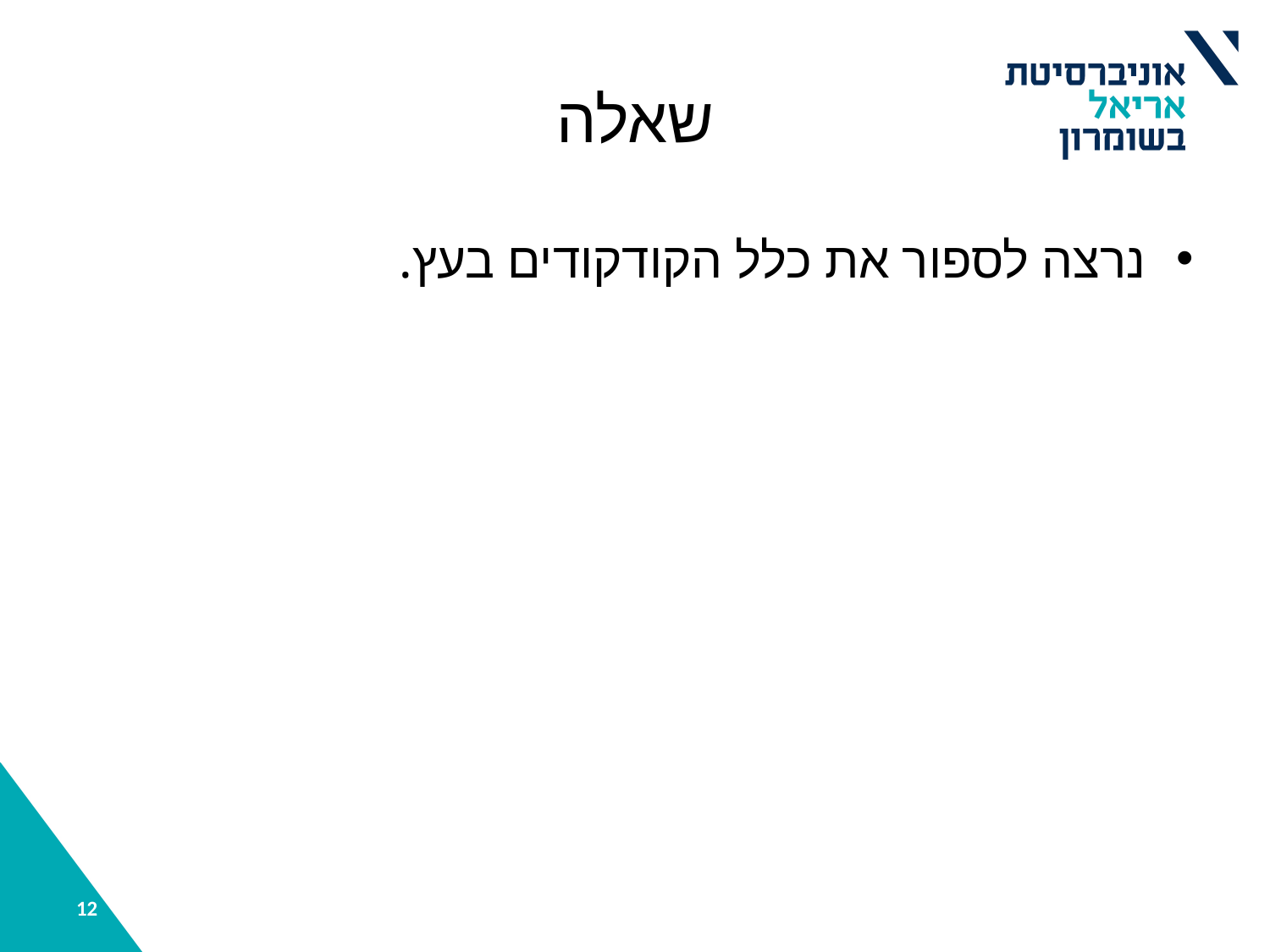

# שאלה
נרצה לספור את כלל הקודקודים בעץ.
12